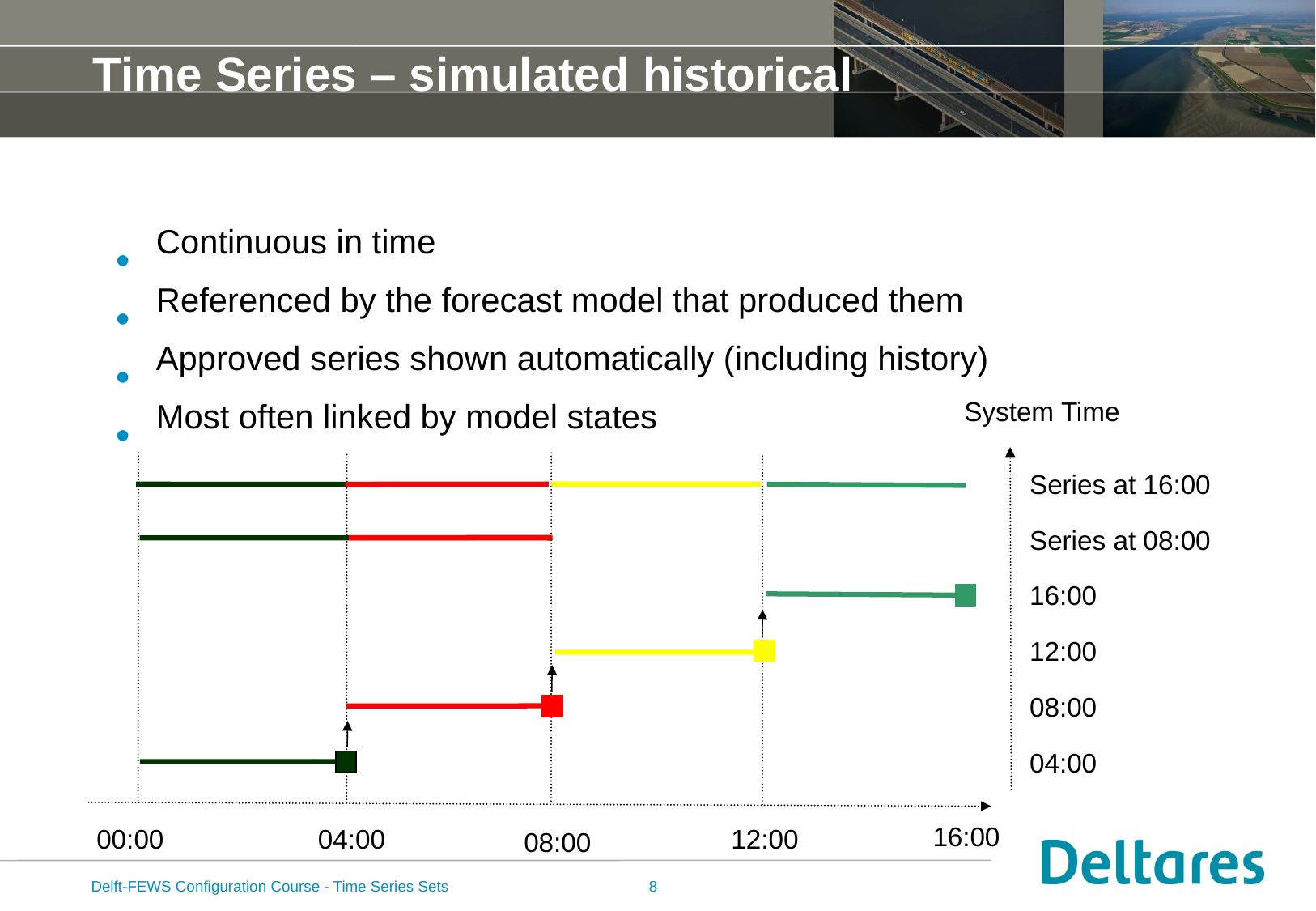

# Time Series – simulated historical
Continuous in time
Referenced by the forecast model that produced them
Approved series shown automatically (including history)
Most often linked by model states

System Time

Series at 16:00

Series at 08:00

16:00

12:00

08:00

04:00

16:00
12:00
00:00
04:00
08:00
Delft-FEWS Configuration Course - Time Series Sets
8